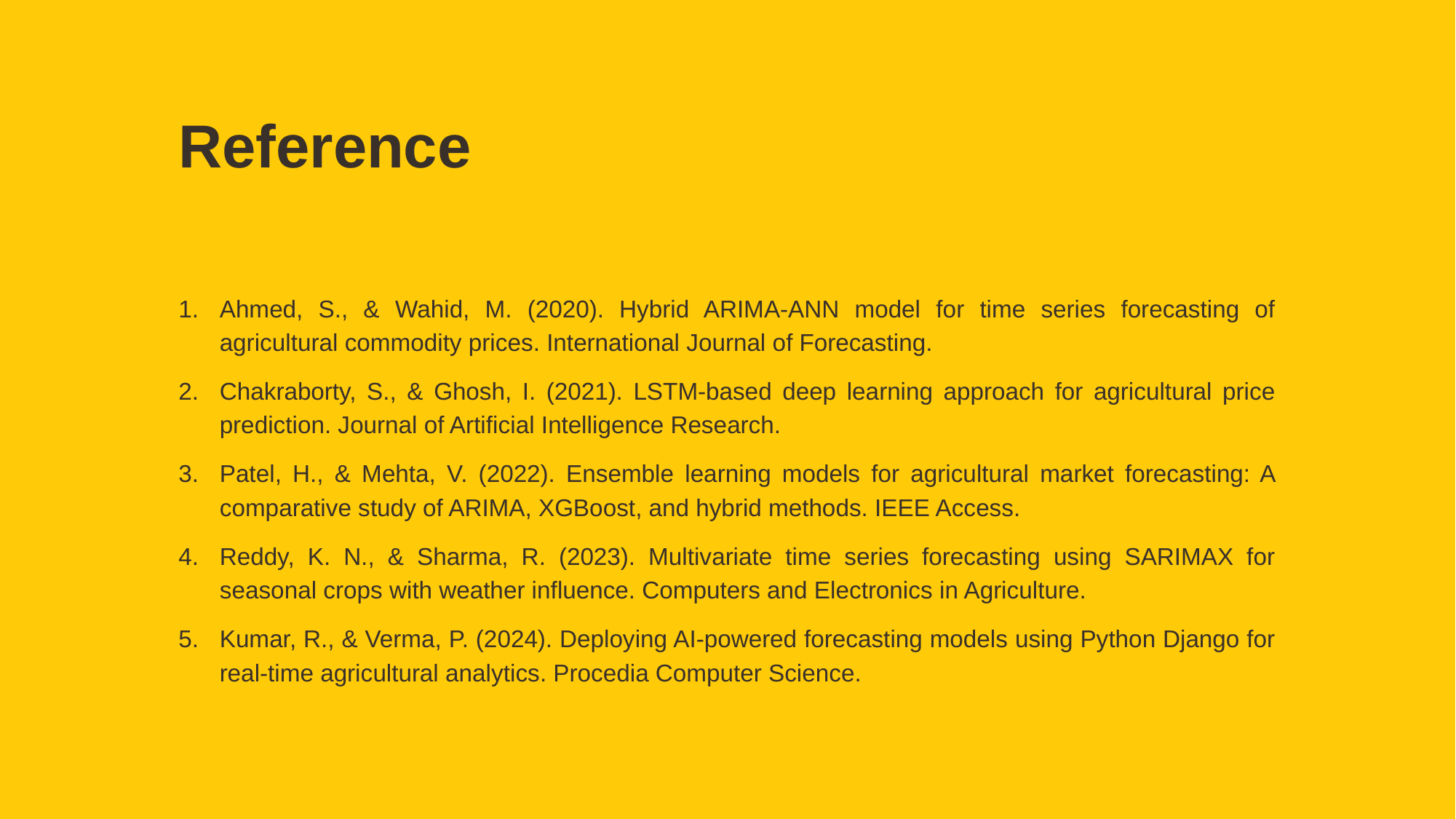

# Reference
Ahmed, S., & Wahid, M. (2020). Hybrid ARIMA-ANN model for time series forecasting of agricultural commodity prices. International Journal of Forecasting.
Chakraborty, S., & Ghosh, I. (2021). LSTM-based deep learning approach for agricultural price prediction. Journal of Artificial Intelligence Research.
Patel, H., & Mehta, V. (2022). Ensemble learning models for agricultural market forecasting: A comparative study of ARIMA, XGBoost, and hybrid methods. IEEE Access.
Reddy, K. N., & Sharma, R. (2023). Multivariate time series forecasting using SARIMAX for seasonal crops with weather influence. Computers and Electronics in Agriculture.
Kumar, R., & Verma, P. (2024). Deploying AI-powered forecasting models using Python Django for real-time agricultural analytics. Procedia Computer Science.